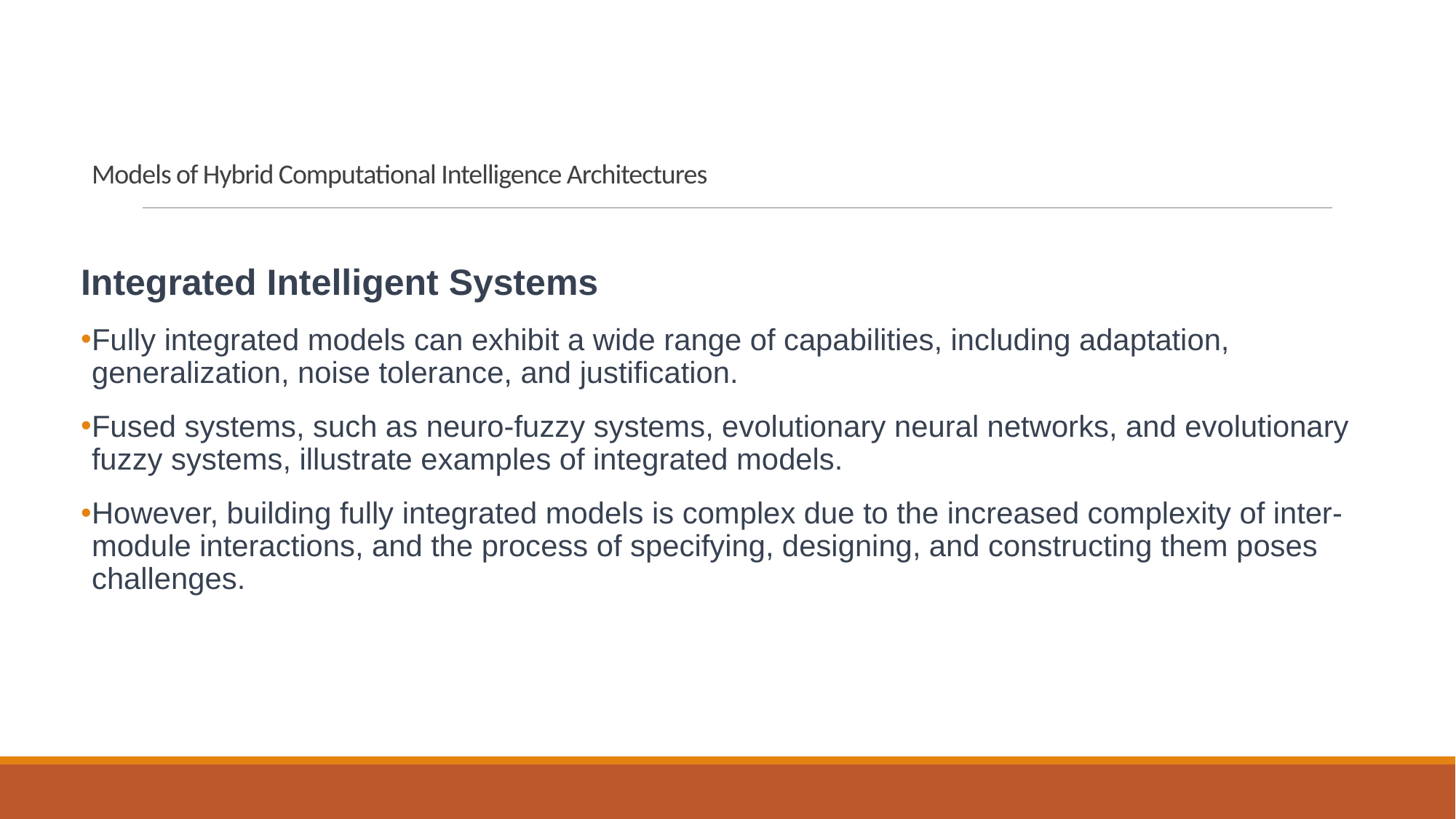

# Models of Hybrid Computational Intelligence Architectures
Integrated Intelligent Systems
Fully integrated models can exhibit a wide range of capabilities, including adaptation, generalization, noise tolerance, and justification.
Fused systems, such as neuro-fuzzy systems, evolutionary neural networks, and evolutionary fuzzy systems, illustrate examples of integrated models.
However, building fully integrated models is complex due to the increased complexity of inter-module interactions, and the process of specifying, designing, and constructing them poses challenges.